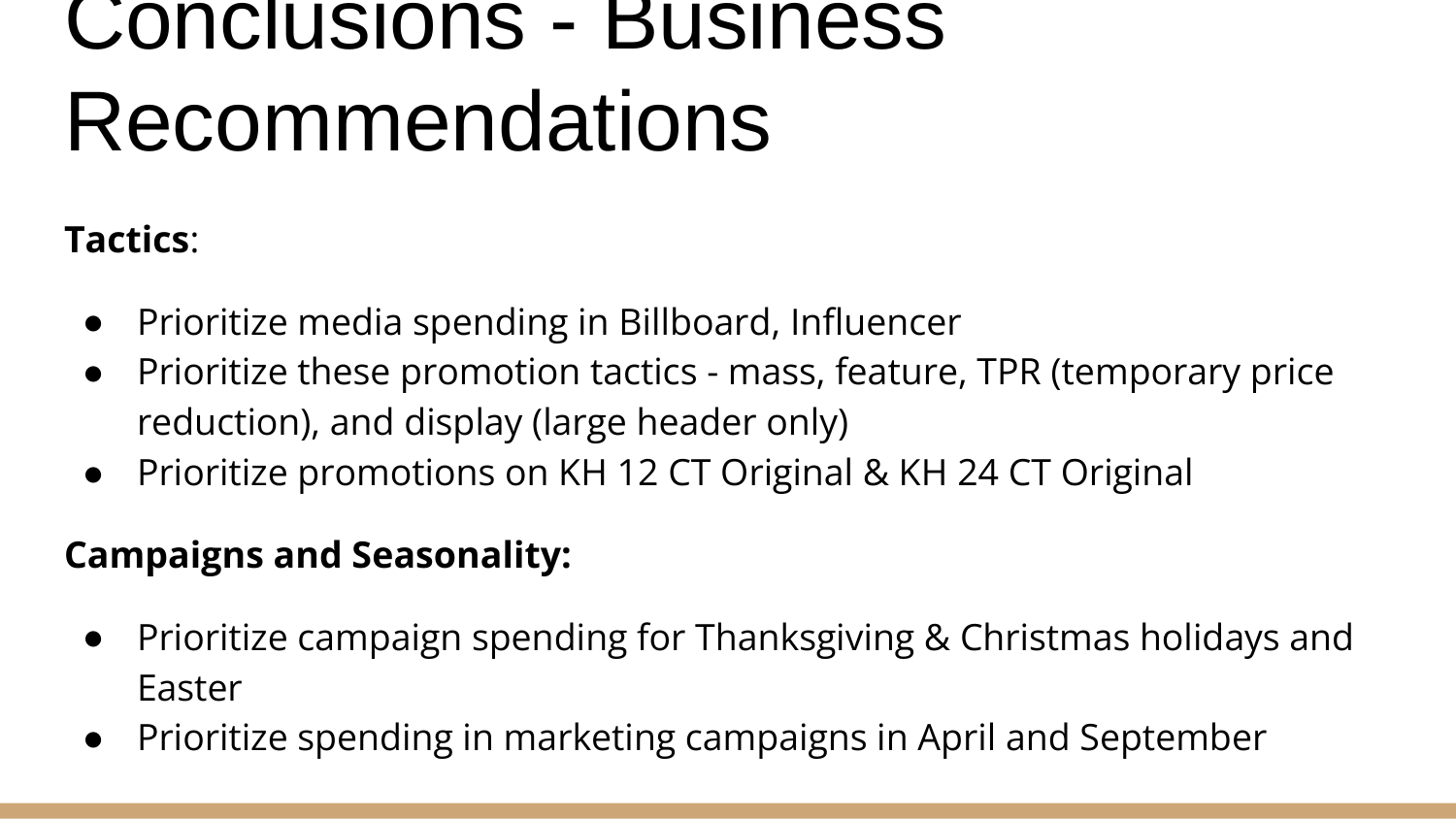

# Conclusions - Business Recommendations
Tactics:
Prioritize media spending in Billboard, Influencer
Prioritize these promotion tactics - mass, feature, TPR (temporary price reduction), and display (large header only)
Prioritize promotions on KH 12 CT Original & KH 24 CT Original
Campaigns and Seasonality:
Prioritize campaign spending for Thanksgiving & Christmas holidays and Easter
Prioritize spending in marketing campaigns in April and September